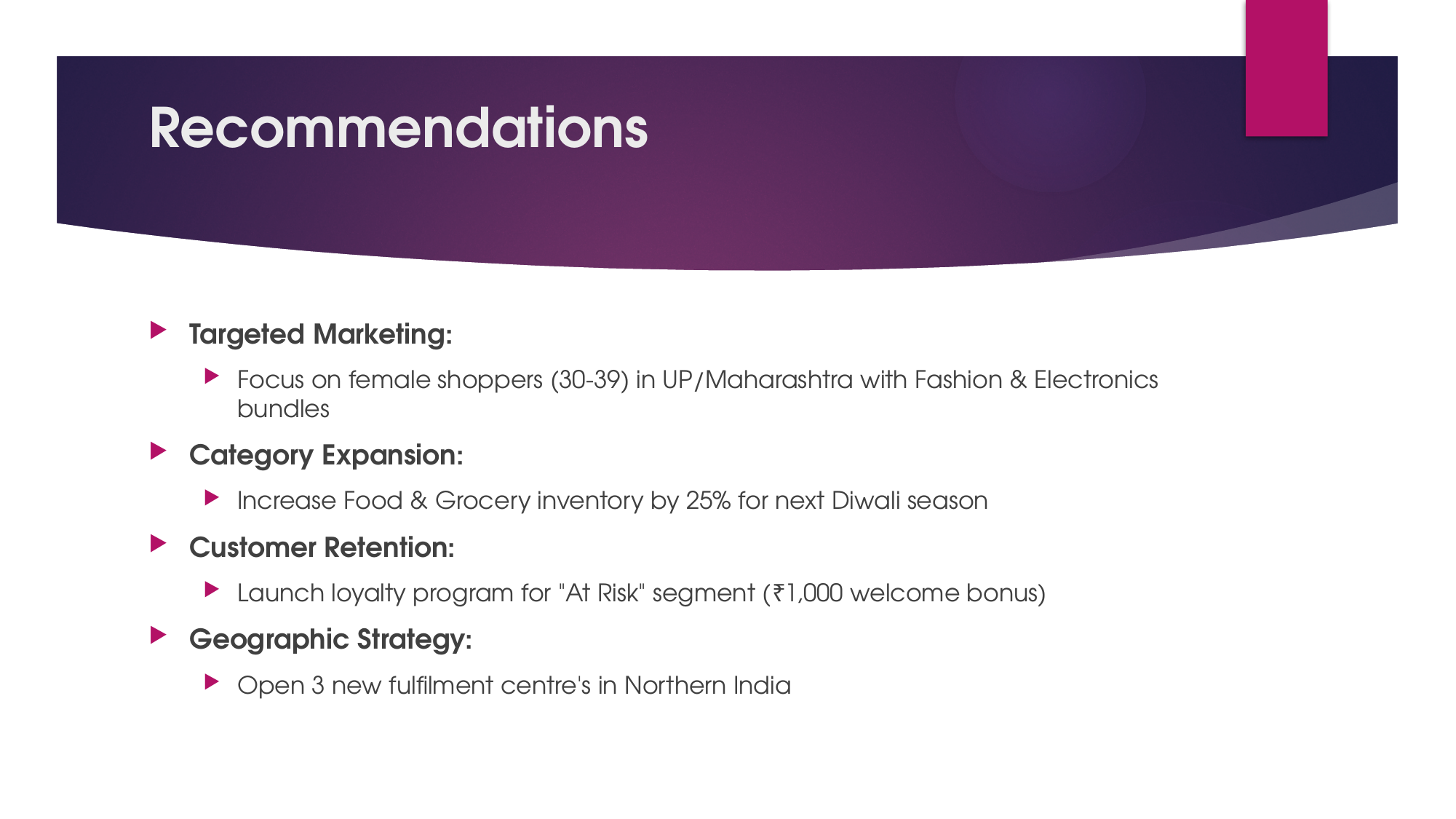

# Recommendations
Targeted Marketing:
Focus on female shoppers (30-39) in UP/Maharashtra with Fashion & Electronics bundles
Category Expansion:
Increase Food & Grocery inventory by 25% for next Diwali season
Customer Retention:
Launch loyalty program for "At Risk" segment (₹1,000 welcome bonus)
Geographic Strategy:
Open 3 new fulfilment centre's in Northern India